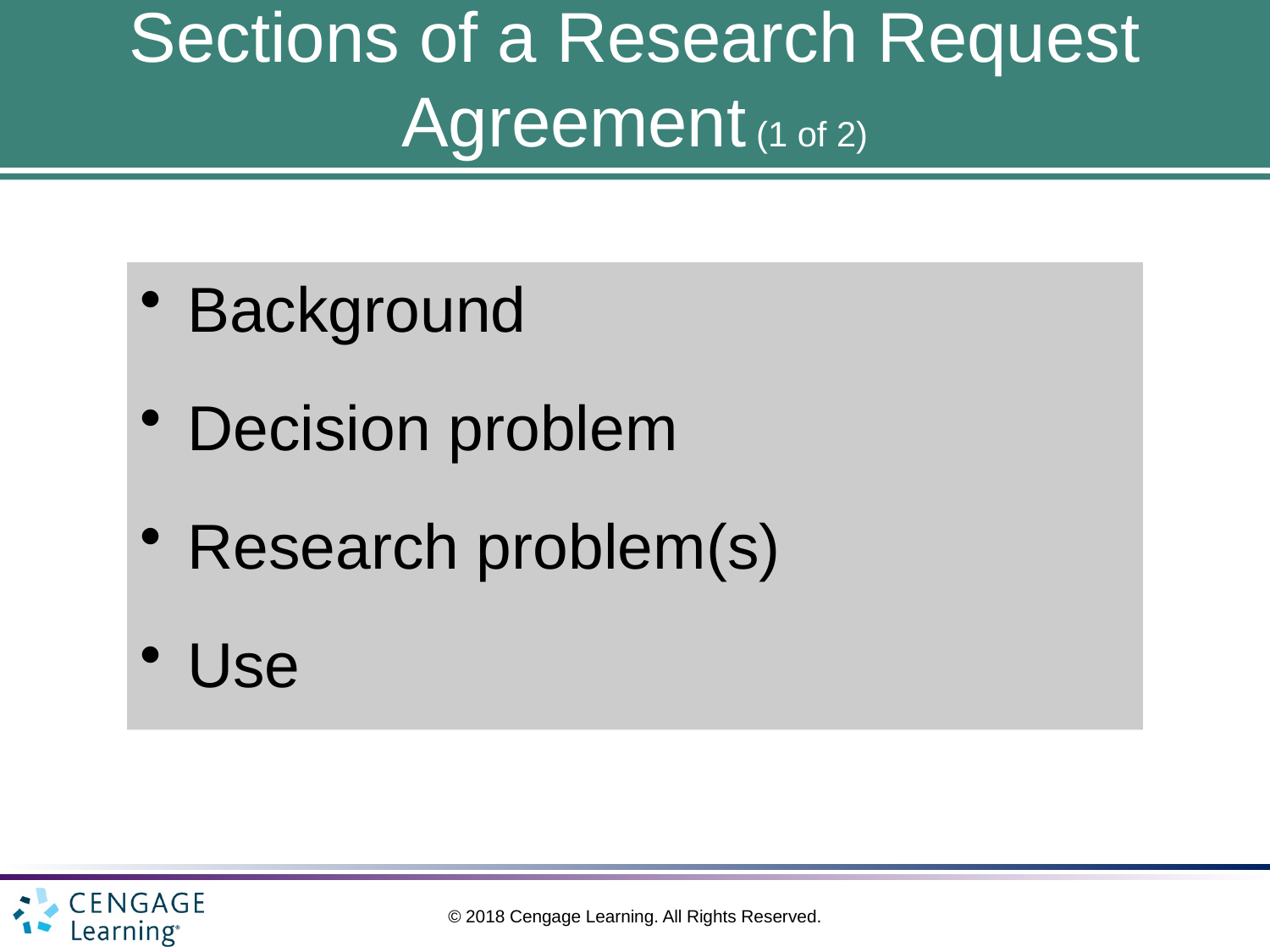

# Sections of a Research Request Agreement (1 of 2)
Background
Decision problem
Research problem(s)
Use